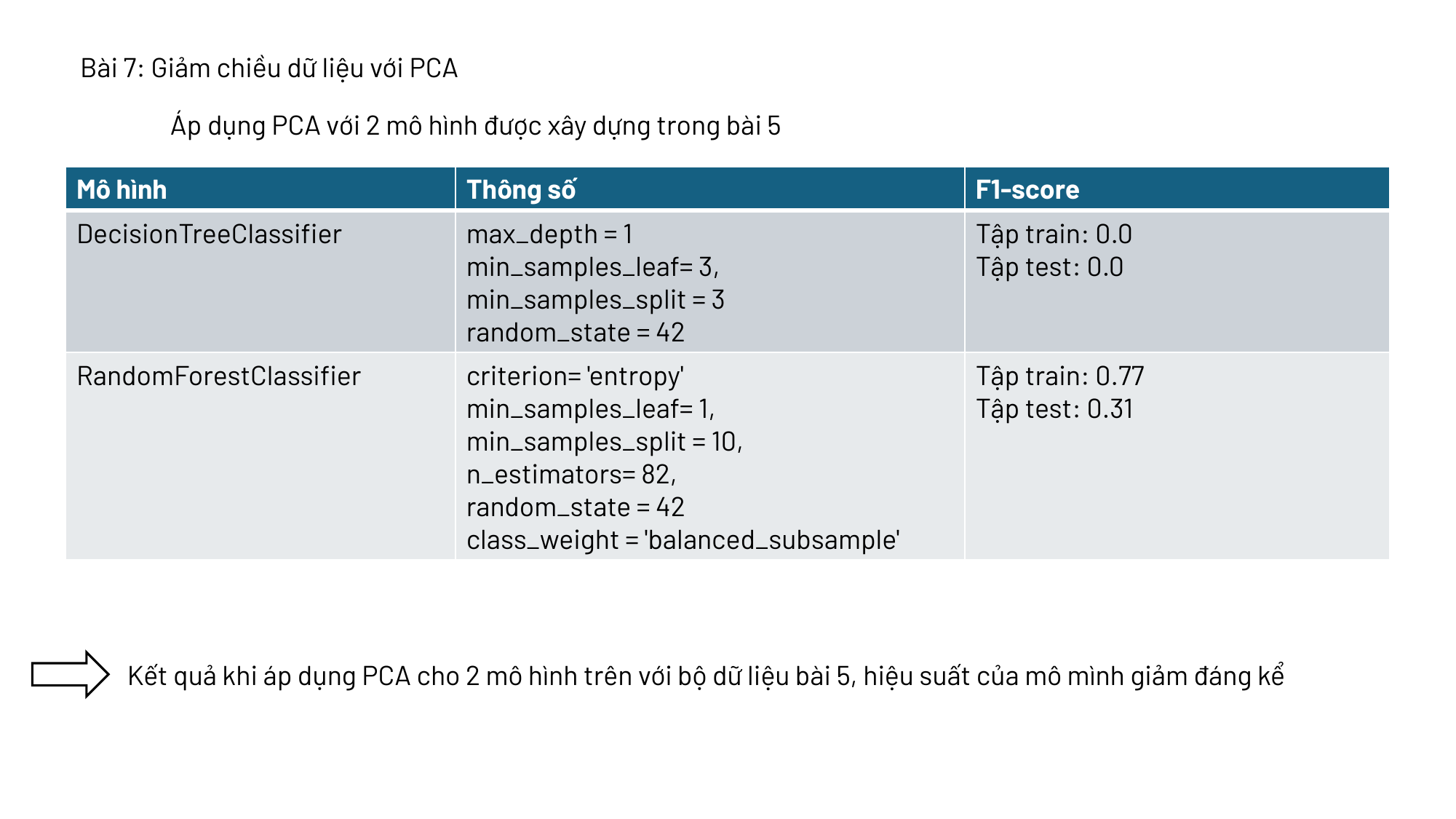

Bài 7: Giảm chiều dữ liệu với PCA
Áp dụng PCA với 2 mô hình được xây dựng trong bài 5
| Mô hình | Thông số | F1-score |
| --- | --- | --- |
| DecisionTreeClassifier | max\_depth = 1 min\_samples\_leaf= 3, min\_samples\_split = 3 random\_state = 42 | Tập train: 0.0 Tập test: 0.0 |
| RandomForestClassifier | criterion= 'entropy' min\_samples\_leaf= 1, min\_samples\_split = 10, n\_estimators= 82, random\_state = 42 class\_weight = 'balanced\_subsample' | Tập train: 0.77 Tập test: 0.31 |

Kết quả khi áp dụng PCA cho 2 mô hình trên với bộ dữ liệu bài 5, hiệu suất của mô mình giảm đáng kể